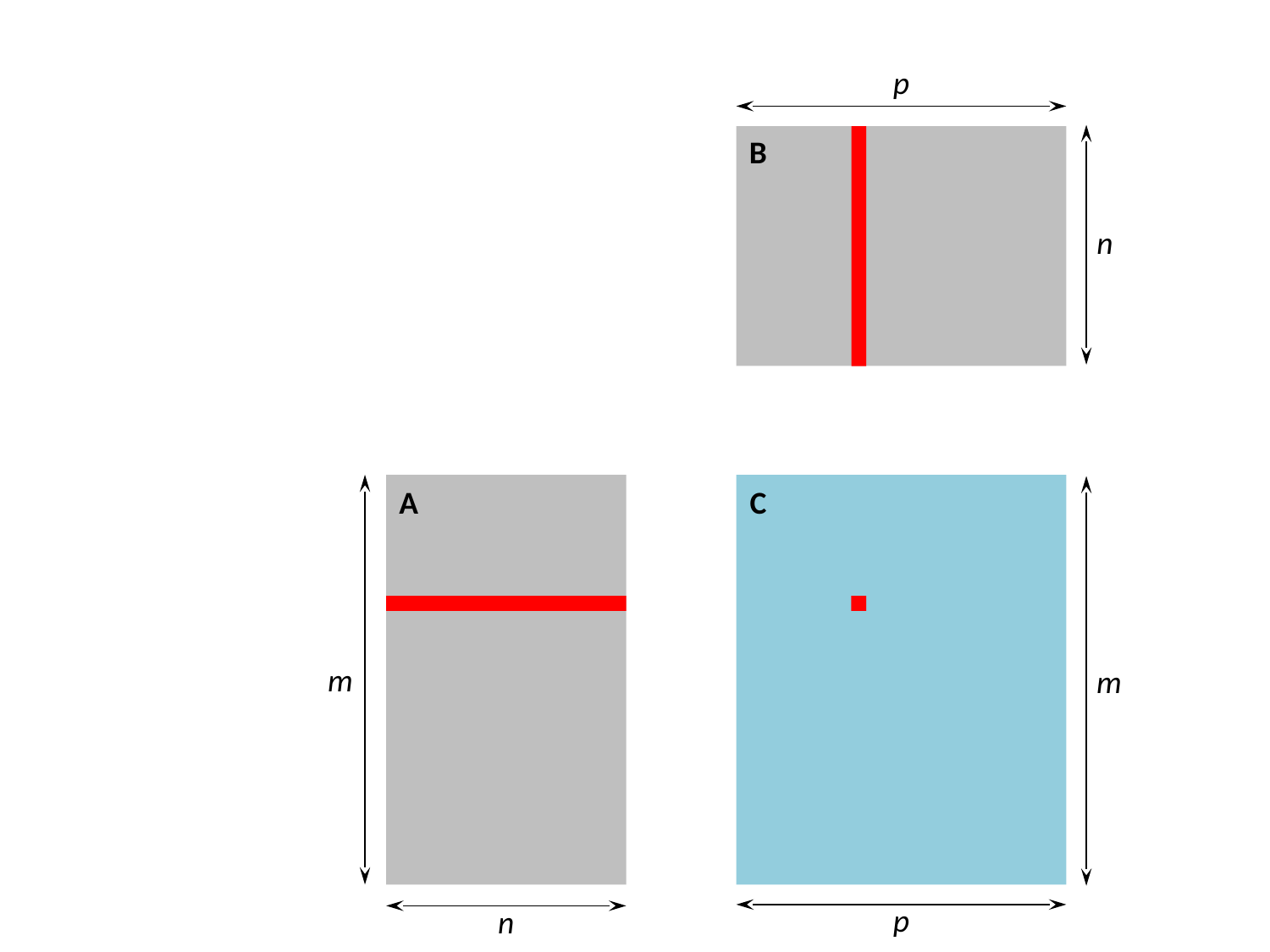

p
B

n

A
C

m
m
p
n